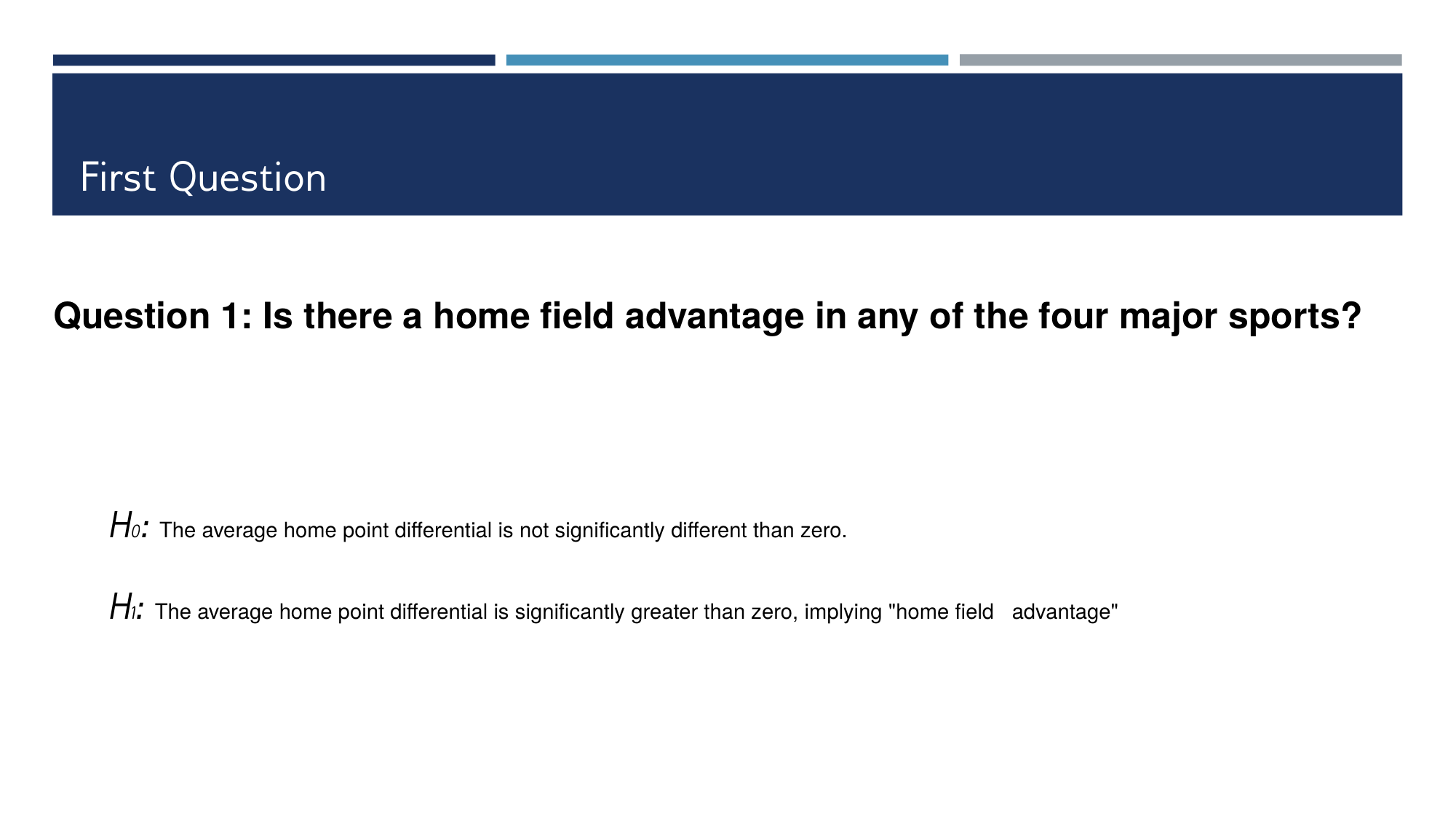

# First Question

Question 1: Is there a home field advantage in any of the four major sports?

H0: The average home point differential is not significantly different than zero.

H1: The average home point differential is significantly greater than zero, implying "home field   advantage"